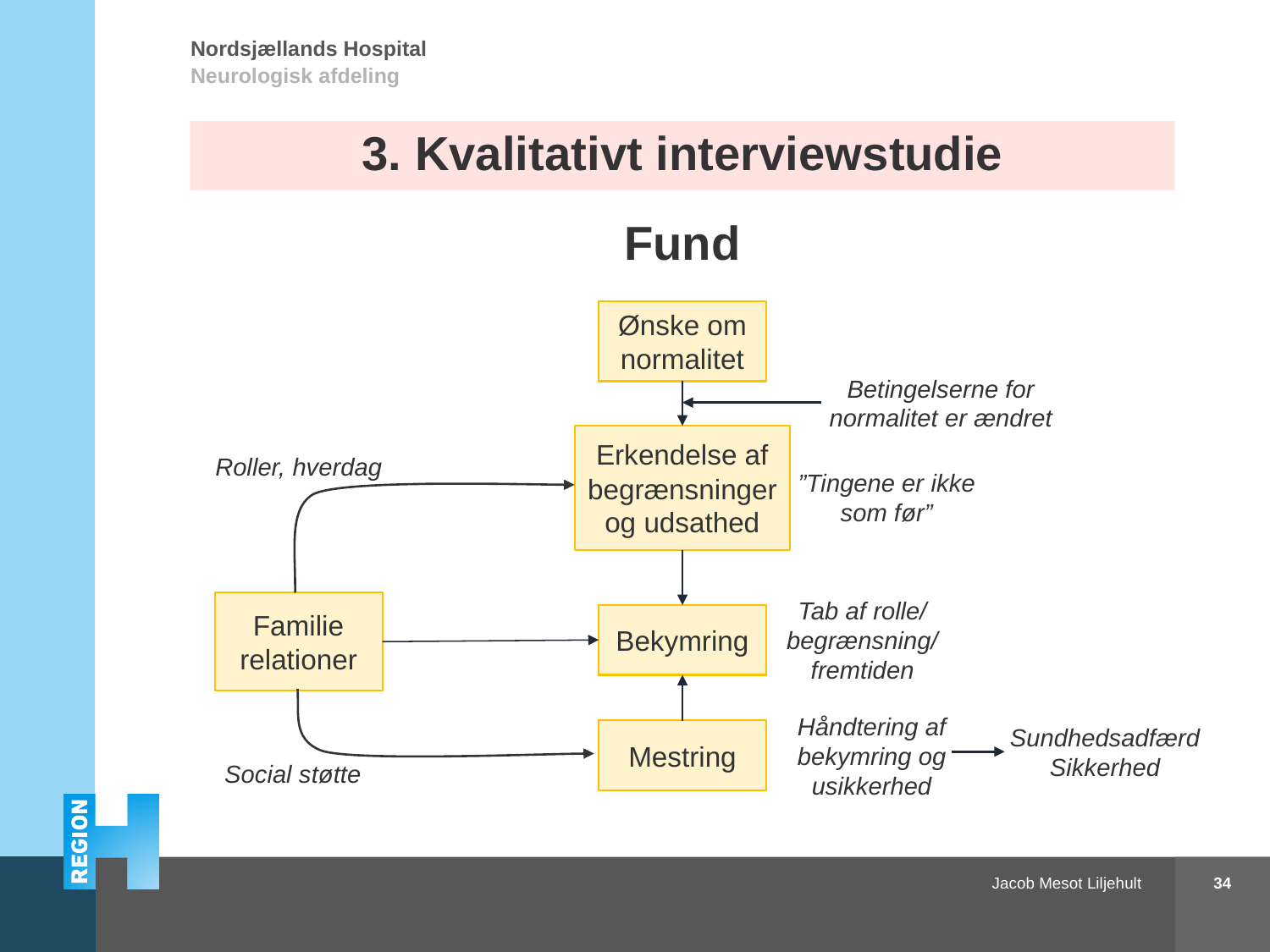

# 3. Kvalitativt interviewstudie
Fund
Ønske om normalitet
Betingelserne for normalitet er ændret
Erkendelse af begrænsninger og udsathed
Roller, hverdag
”Tingene er ikke som før”

Familie relationer
Tab af rolle/ begrænsning/ fremtiden
Bekymring

Sundhedsadfærd
Sikkerhed
Håndtering af bekymring og usikkerhed
Mestring
Social støtte
34

Apopleksi og sundhedsadfærd